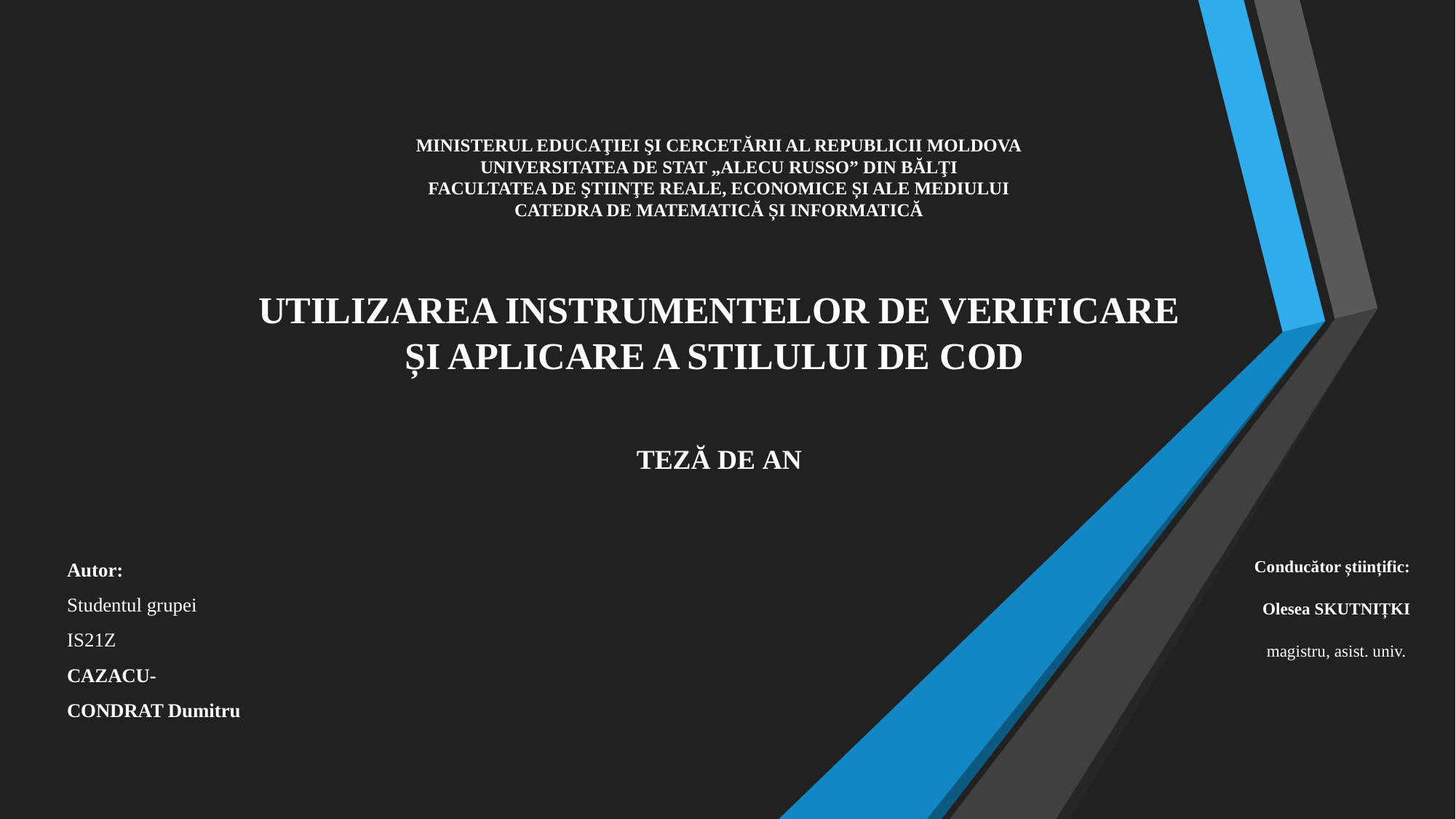

MINISTERUL EDUCAŢIEI ŞI CERCETĂRII AL REPUBLICII MOLDOVA
UNIVERSITATEA DE STAT „ALECU RUSSO” DIN BĂLŢI
FACULTATEA DE ŞTIINŢE REALE, ECONOMICE ȘI ALE MEDIULUI
CATEDRA DE MATEMATICĂ ȘI INFORMATICĂ
UTILIZAREA INSTRUMENTELOR DE VERIFICARE ȘI APLICARE A STILULUI DE COD
TEZĂ DE AN
Autor:
Studentul grupei IS21Z
CAZACU-CONDRAT Dumitru
		Conducător științific:
Olesea SKUTNIȚKI
magistru, asist. univ.